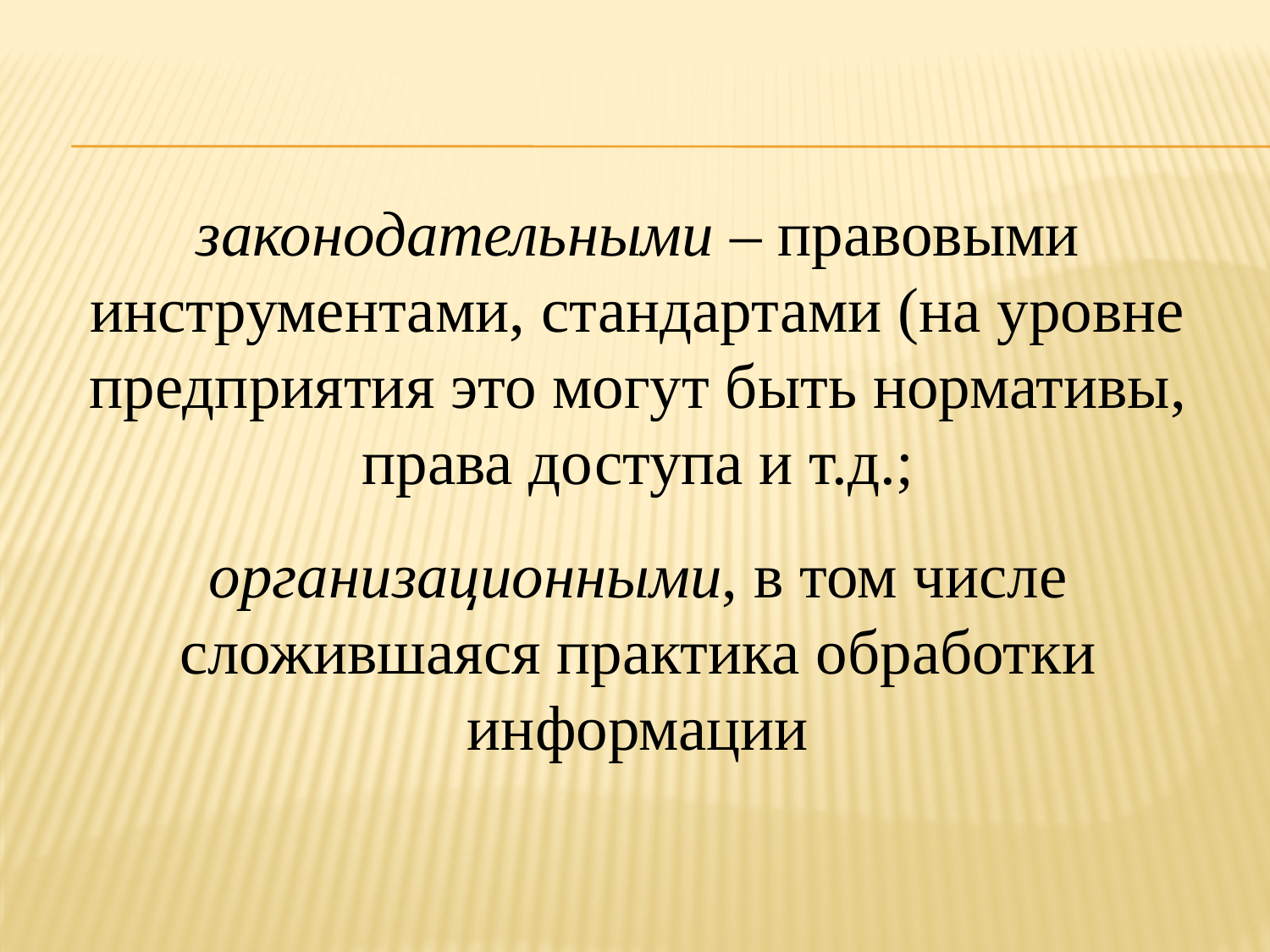

законодательными – правовыми инструментами, стандартами (на уровне предприятия это могут быть нормативы, права доступа и т.д.;

организационными, в том числе сложившаяся практика обработки информации